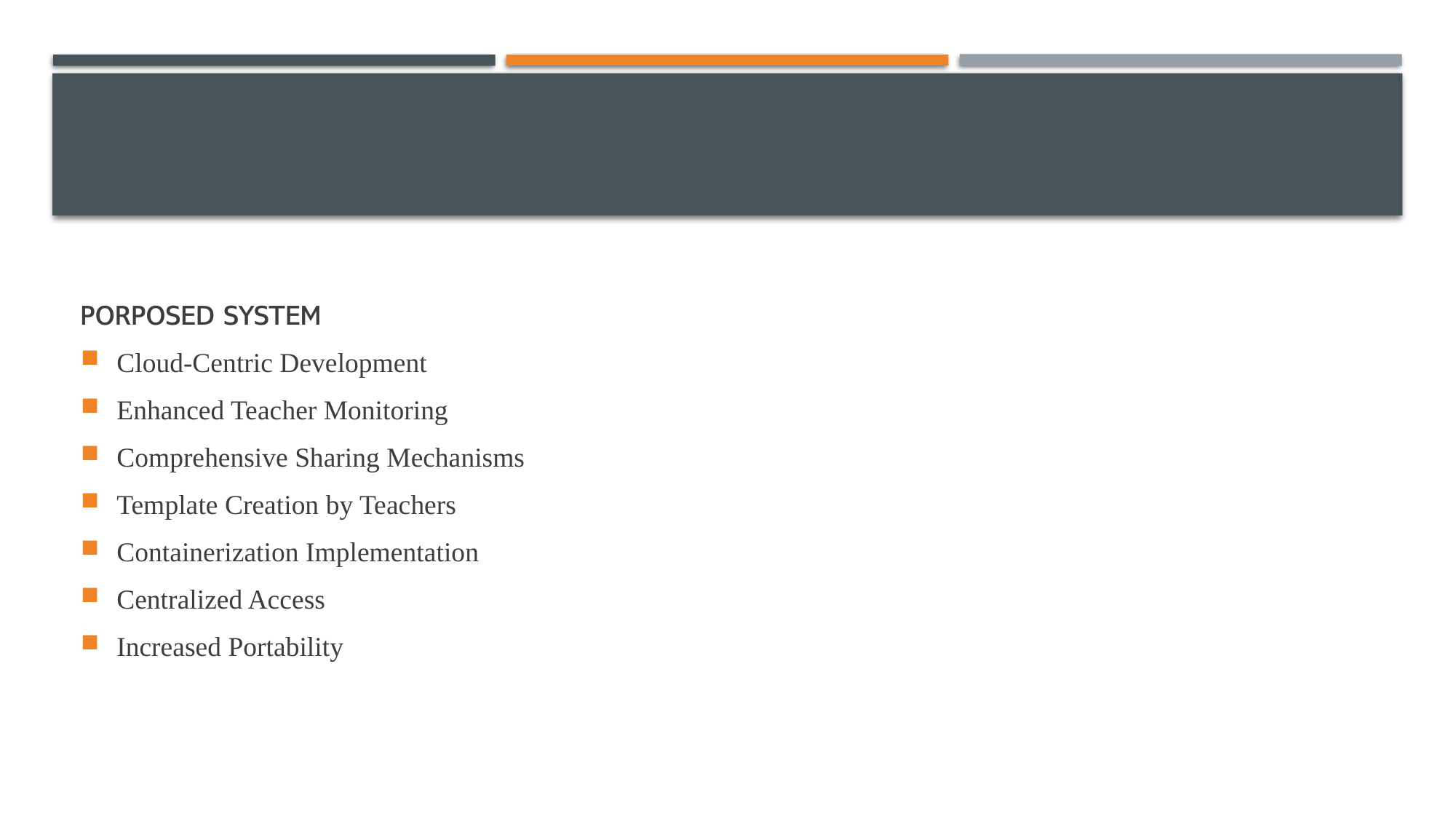

#
PORPOSED SYSTEM
Cloud-Centric Development
Enhanced Teacher Monitoring
Comprehensive Sharing Mechanisms
Template Creation by Teachers
Containerization Implementation
Centralized Access
Increased Portability